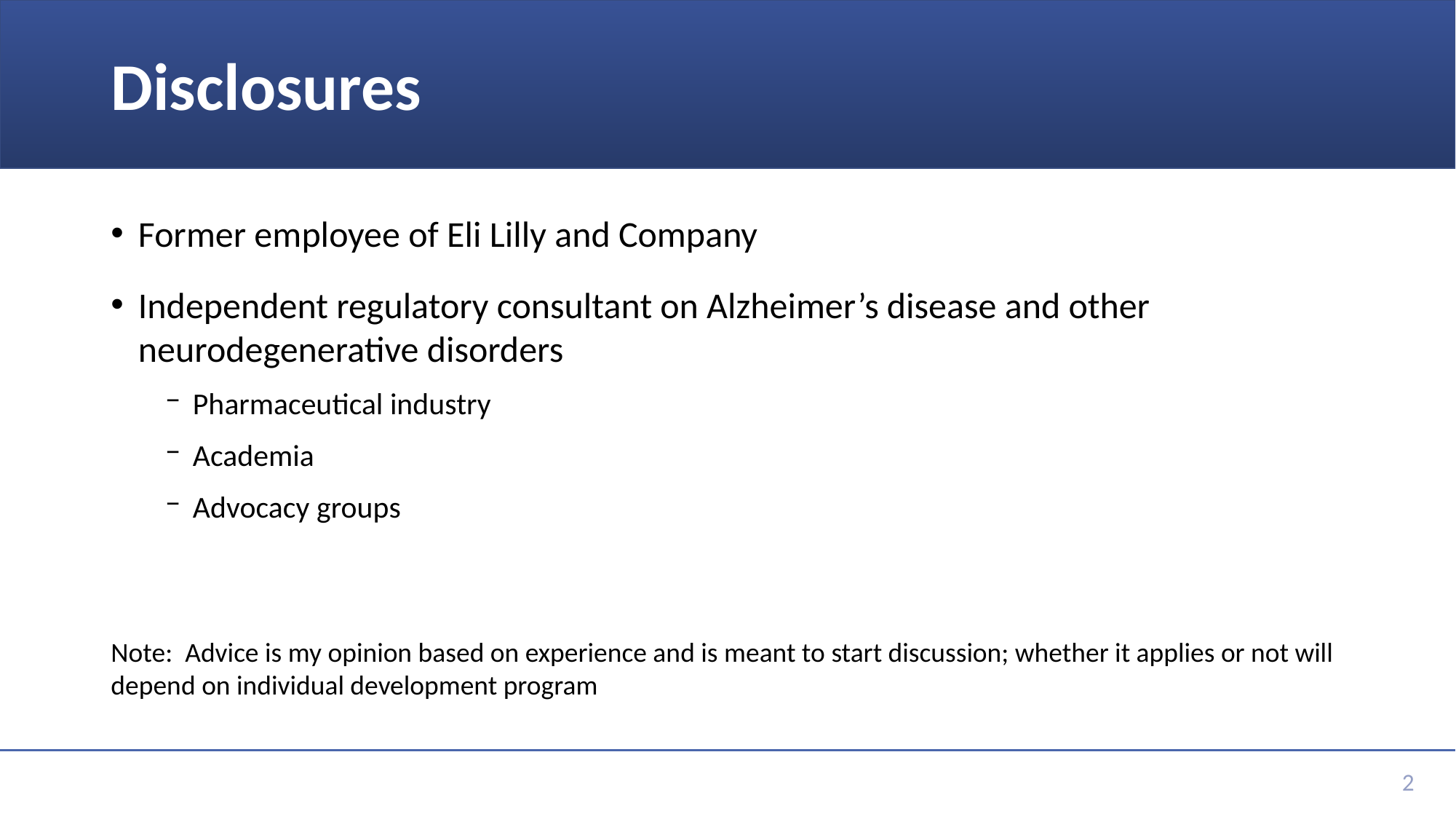

# Disclosures
Former employee of Eli Lilly and Company
Independent regulatory consultant on Alzheimer’s disease and other neurodegenerative disorders
Pharmaceutical industry
Academia
Advocacy groups

Note:  Advice is my opinion based on experience and is meant to start discussion; whether it applies or not will depend on individual development program
2